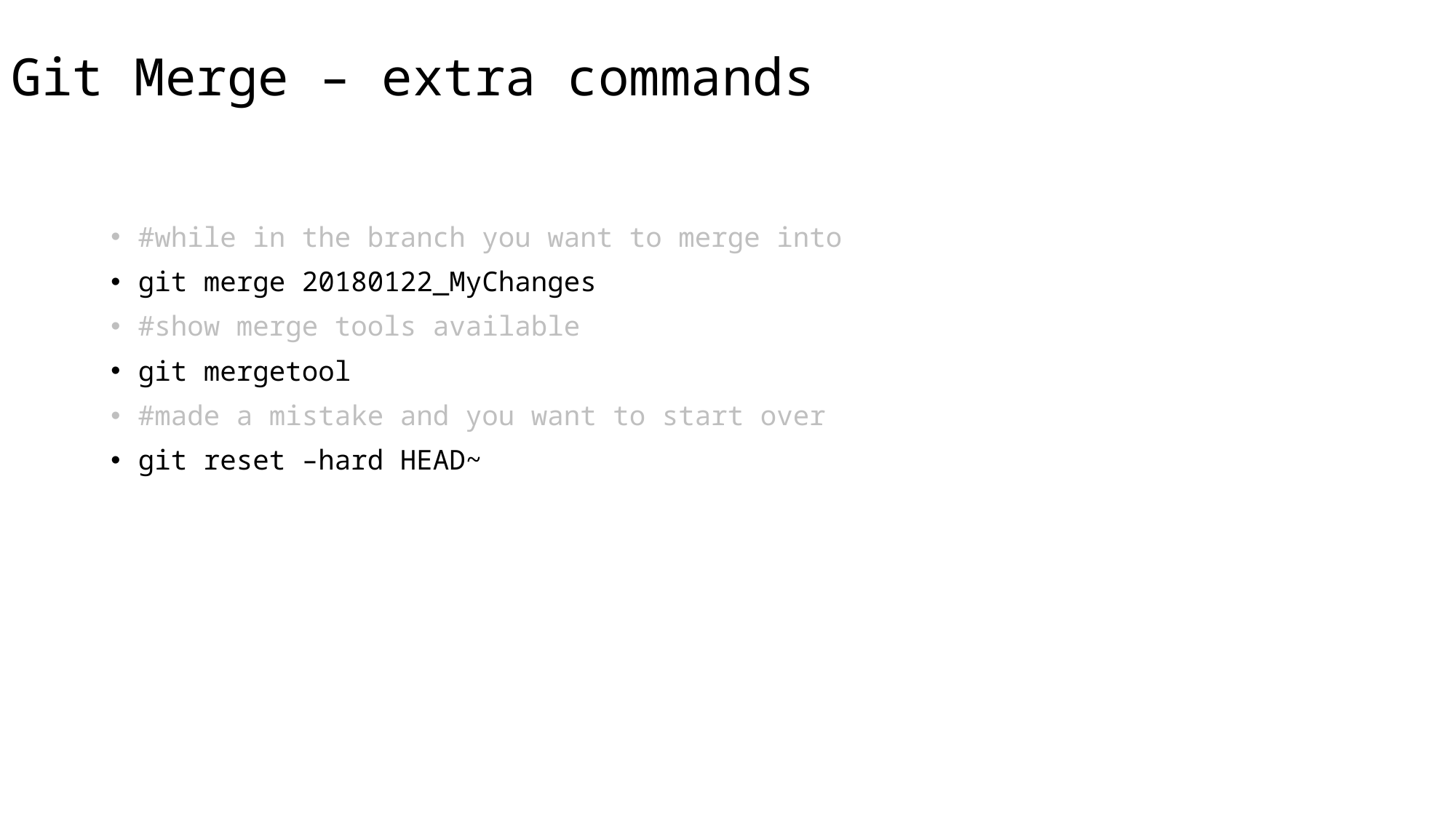

# Git Merge – extra commands

#while in the branch you want to merge into
git merge 20180122_MyChanges
#show merge tools available
git mergetool
#made a mistake and you want to start over
git reset –hard HEAD~